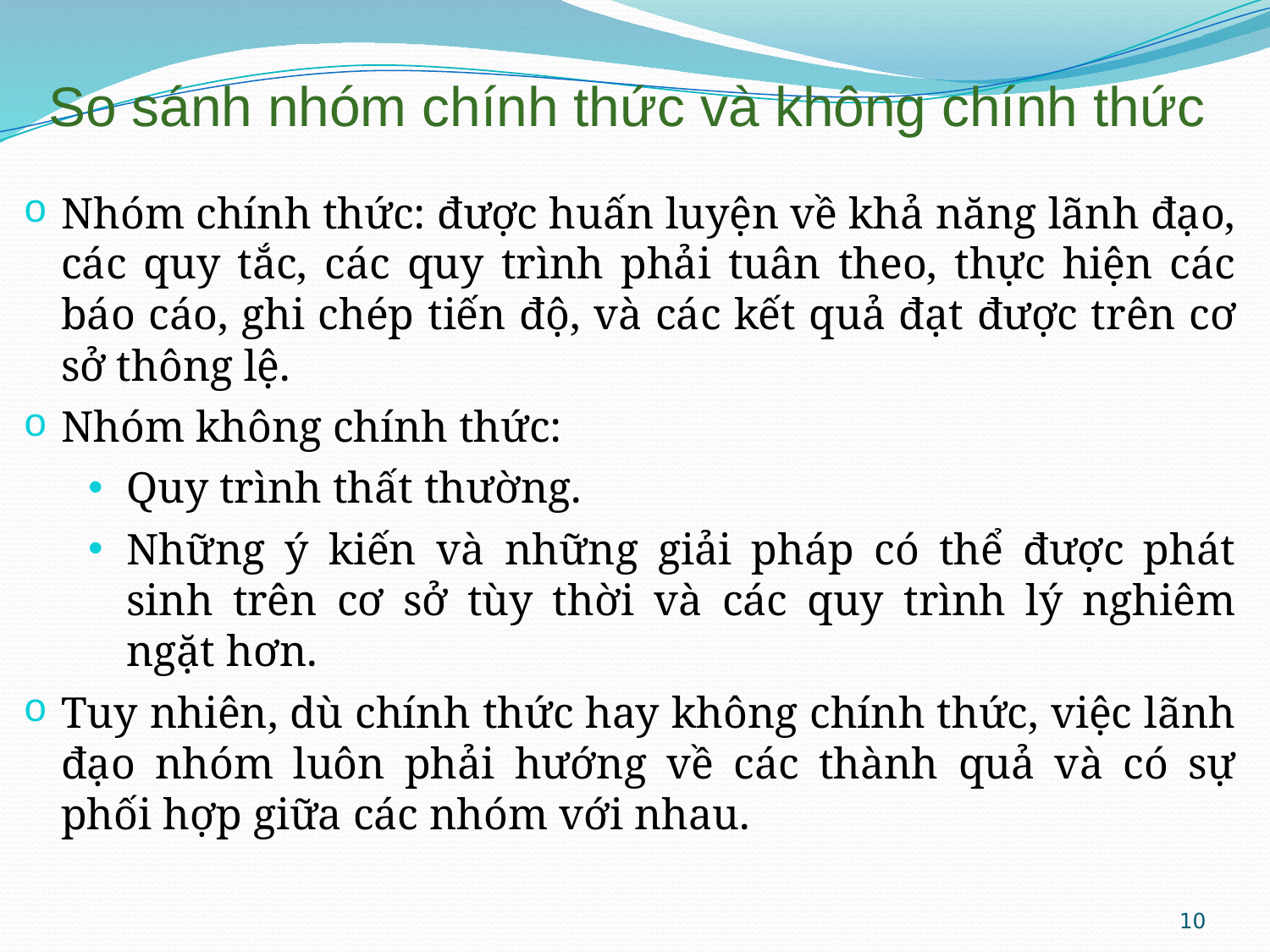

# So sánh nhóm chính thức và không chính thức
Nhóm chính thức: được huấn luyện về khả năng lãnh đạo, các quy tắc, các quy trình phải tuân theo, thực hiện các báo cáo, ghi chép tiến độ, và các kết quả đạt được trên cơ sở thông lệ.
Nhóm không chính thức:
Quy trình thất thường.
Những ý kiến và những giải pháp có thể được phát sinh trên cơ sở tùy thời và các quy trình lý nghiêm ngặt hơn.
Tuy nhiên, dù chính thức hay không chính thức, việc lãnh đạo nhóm luôn phải hướng về các thành quả và có sự phối hợp giữa các nhóm với nhau.
10